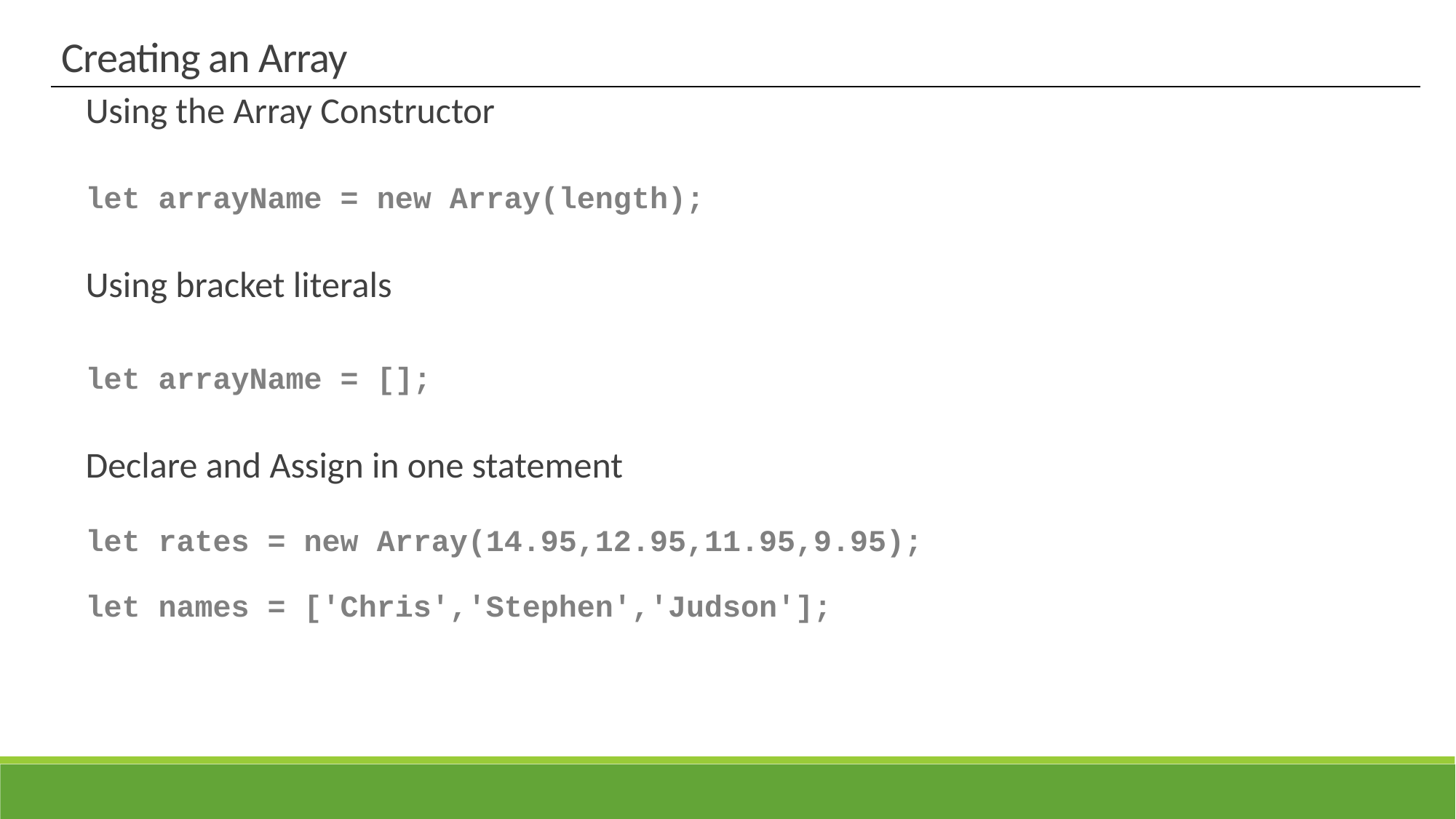

Creating an Array
Using the Array Constructor

let arrayName = new Array(length);

Using bracket literals

let arrayName = [];

Declare and Assign in one statement
let rates = new Array(14.95,12.95,11.95,9.95);
let names = ['Chris','Stephen','Judson'];